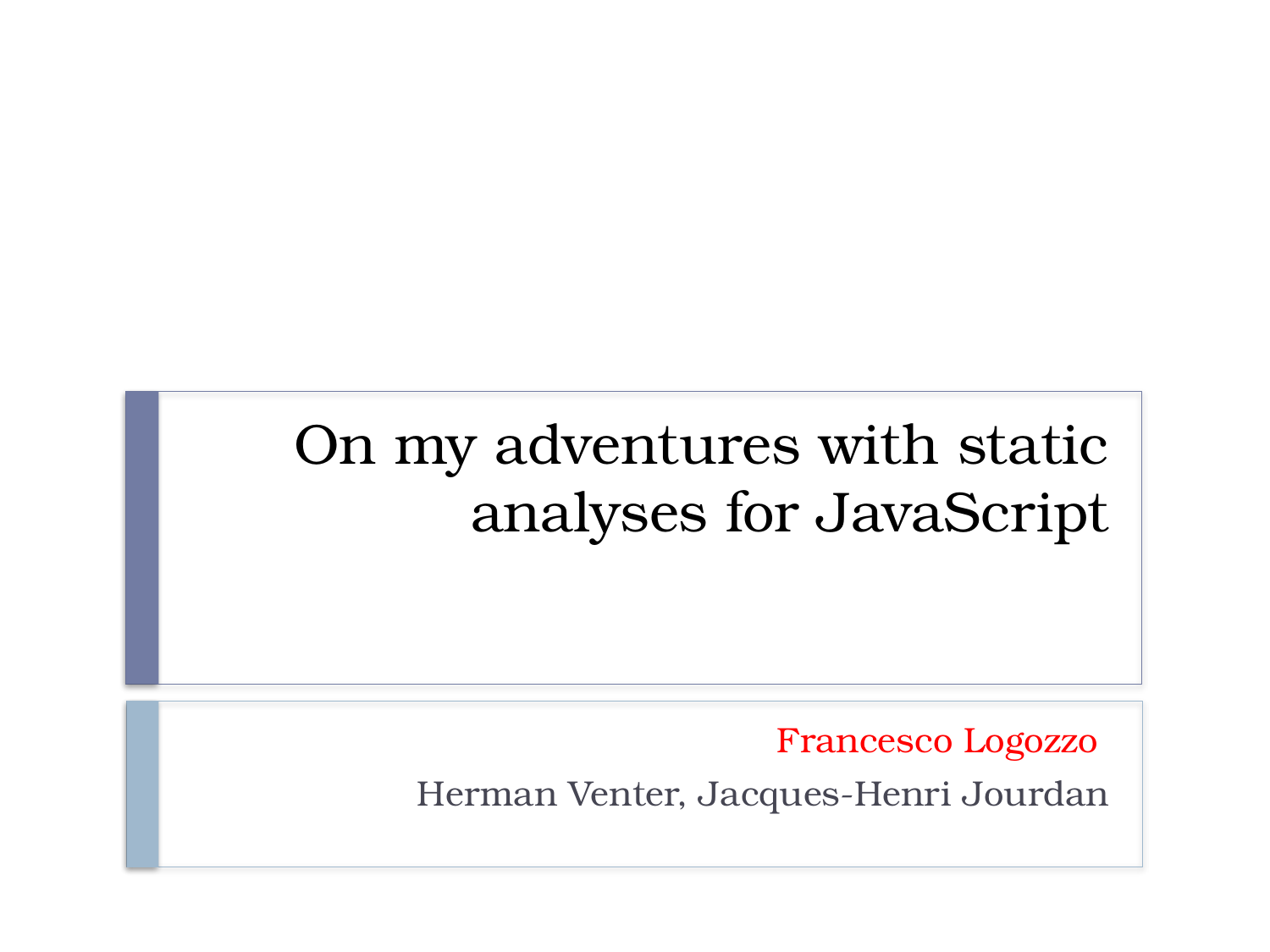

# On my adventures with static analyses for JavaScript
Francesco Logozzo
Herman Venter, Jacques-Henri Jourdan